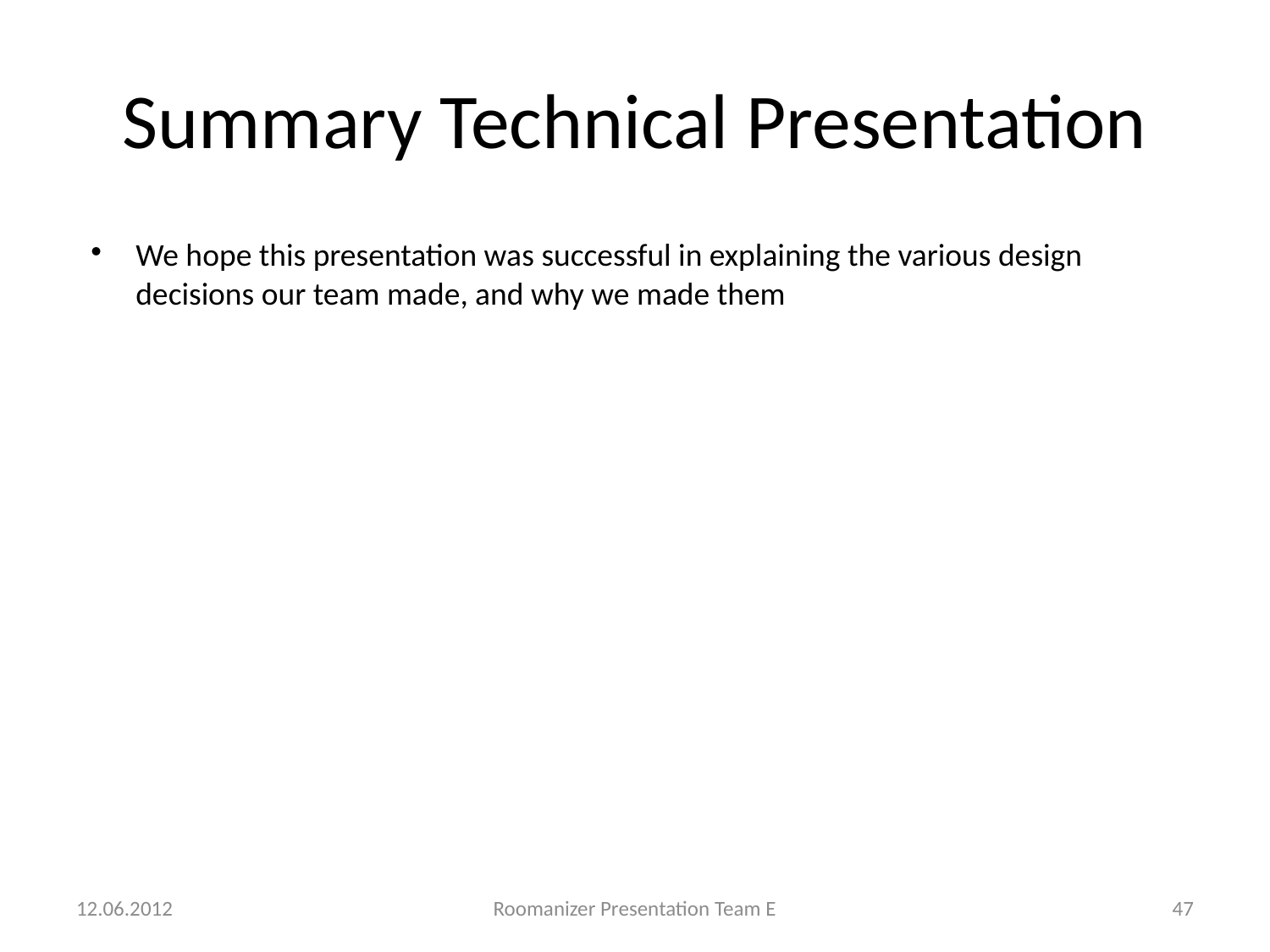

Summary Technical Presentation
We hope this presentation was successful in explaining the various design decisions our team made, and why we made them
12.06.2012
Roomanizer Presentation Team E
47